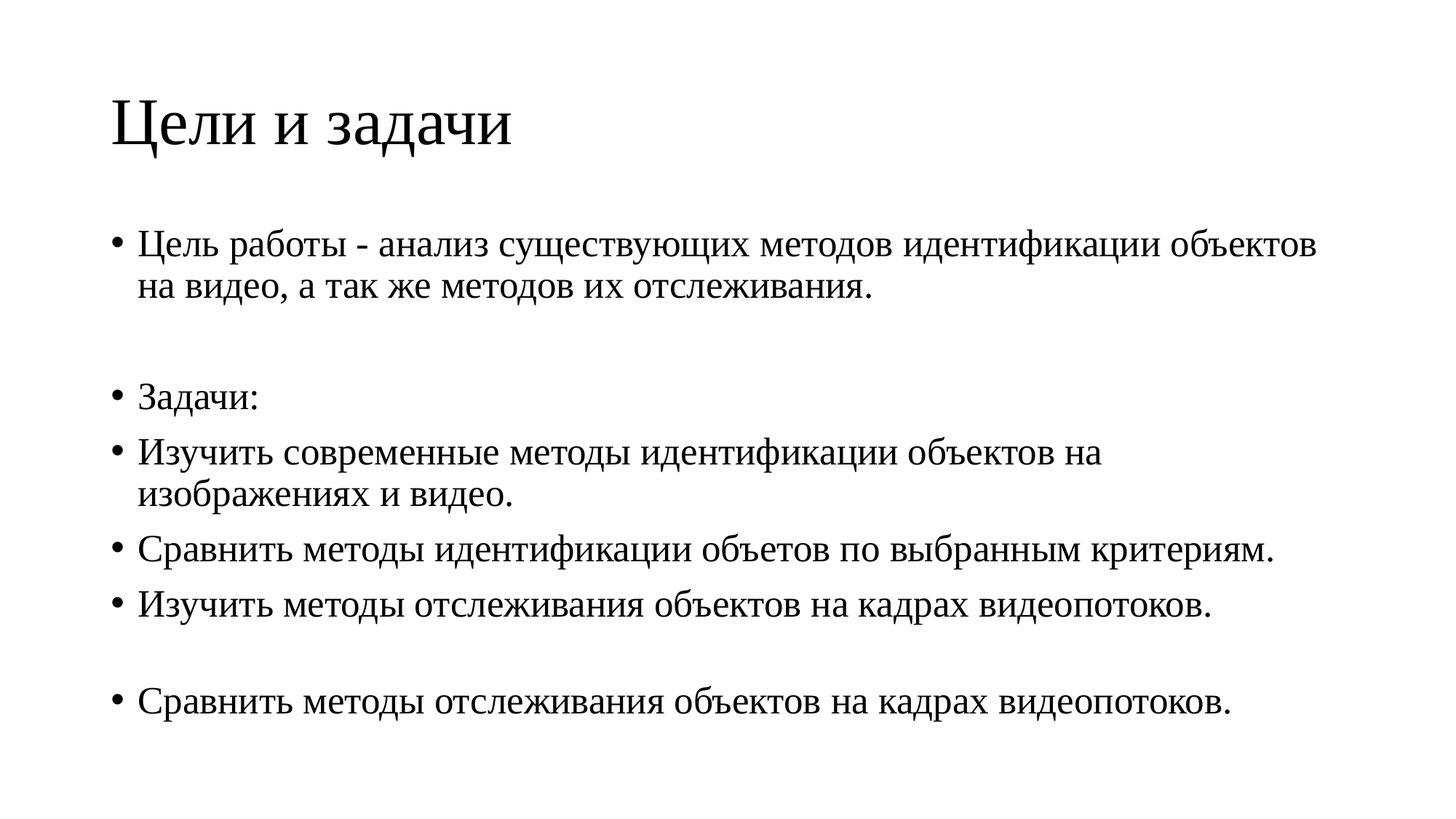

# Цели и задачи
Цель работы - анализ существующих методов идентификации объектов на видео, а так же методов их отслеживания.

Задачи:
Изучить современные методы идентификации объектов на изображениях и видео.
Сравнить методы идентификации объетов по выбранным критериям.
Изучить методы отслеживания объектов на кадрах видеопотоков.
Сравнить методы отслеживания объектов на кадрах видеопотоков.